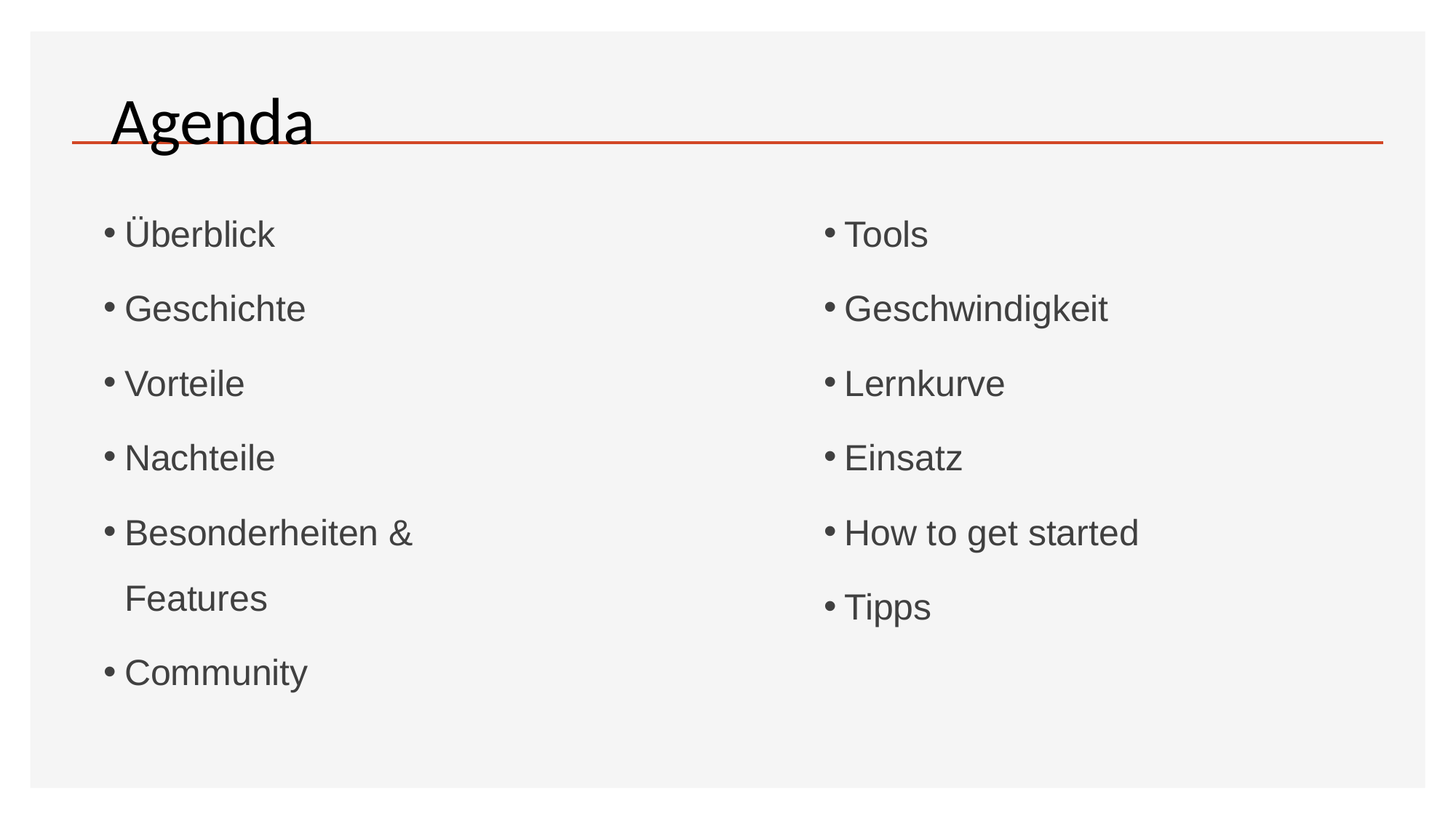

# Agenda
Überblick
Geschichte
Vorteile
Nachteile
Besonderheiten & Features
Community

Tools
Geschwindigkeit
Lernkurve
Einsatz
How to get started
Tipps